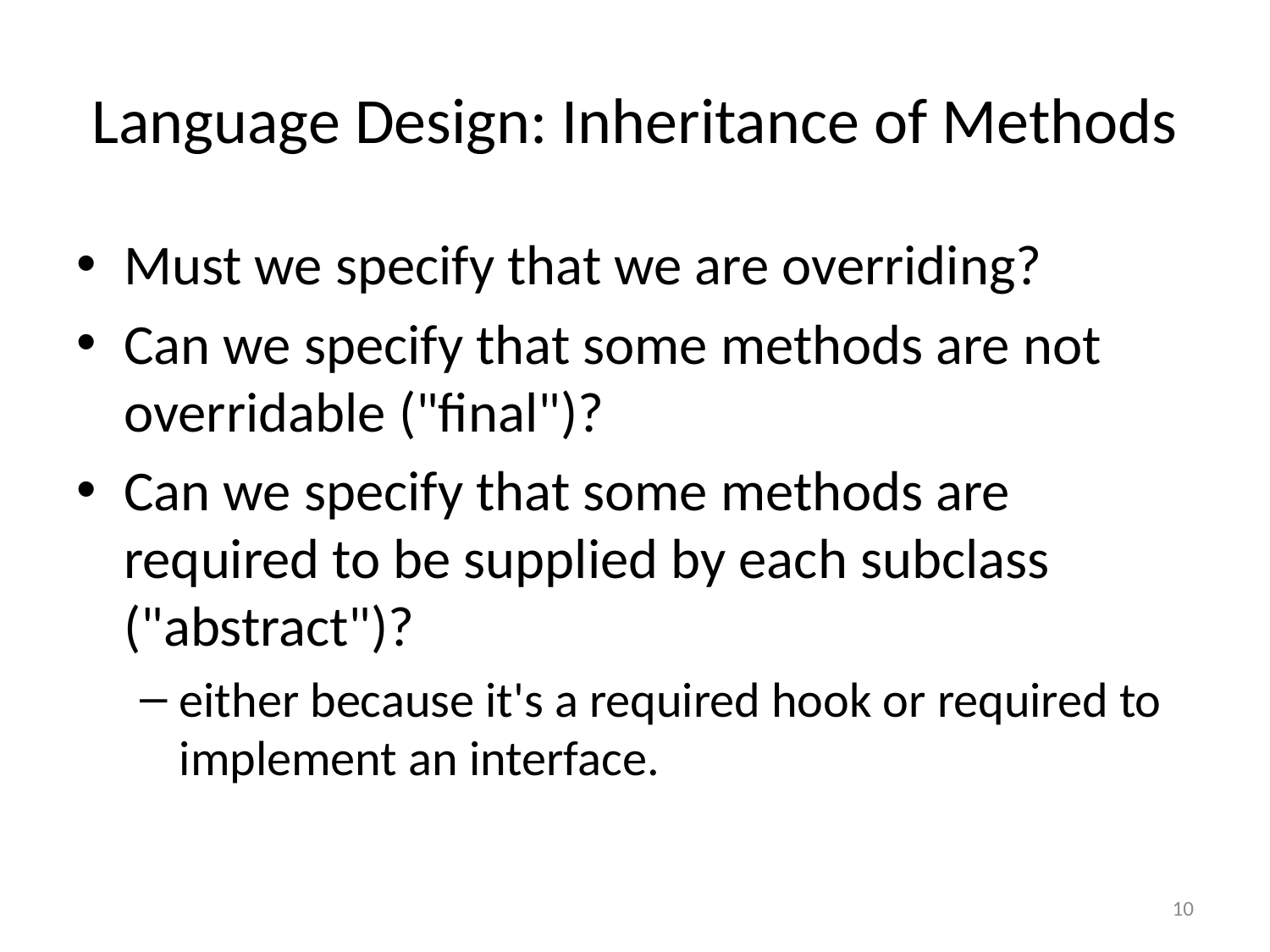

# Language Design: Inheritance of Methods
Must we specify that we are overriding?
Can we specify that some methods are not overridable ("final")?
Can we specify that some methods are required to be supplied by each subclass ("abstract")?
either because it's a required hook or required to implement an interface.
10